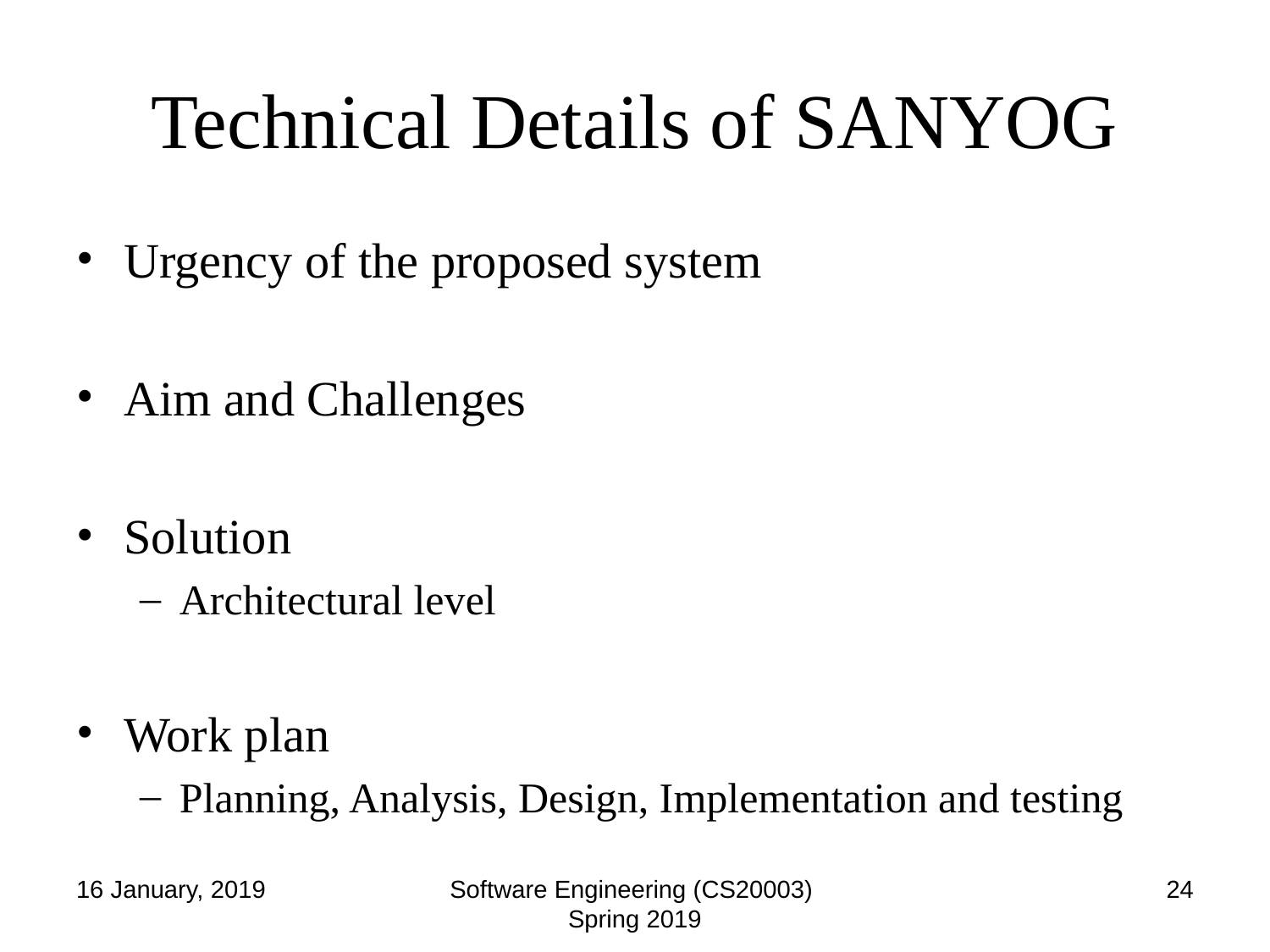

# Technical Details of SANYOG
Urgency of the proposed system

Aim and Challenges

Solution
Architectural level

Work plan
Planning, Analysis, Design, Implementation and testing
16 January, 2019
Software Engineering (CS20003)  Spring 2019
24